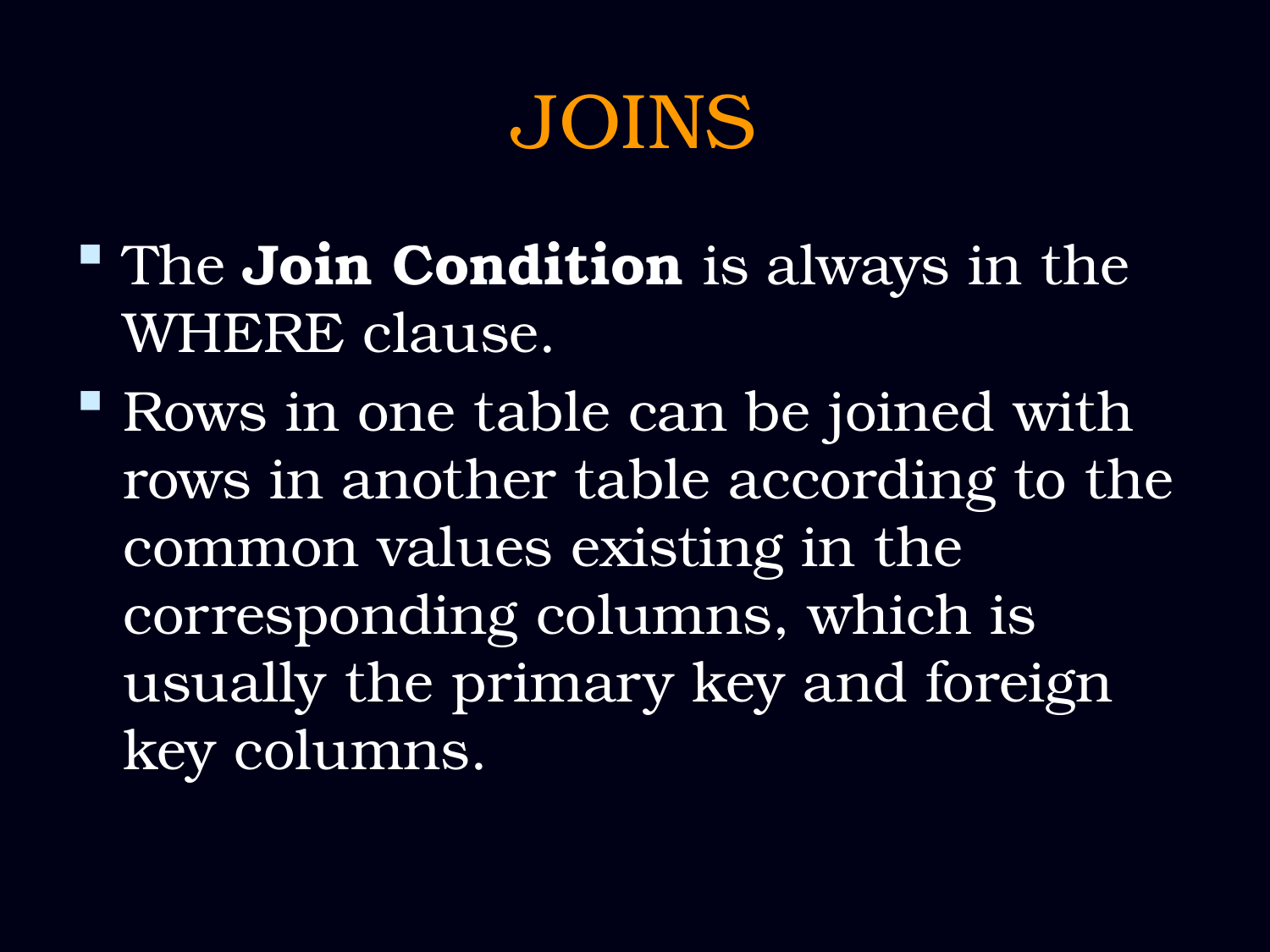

# JOINS
The Join Condition is always in the WHERE clause.
Rows in one table can be joined with rows in another table according to the common values existing in the corresponding columns, which is usually the primary key and foreign key columns.